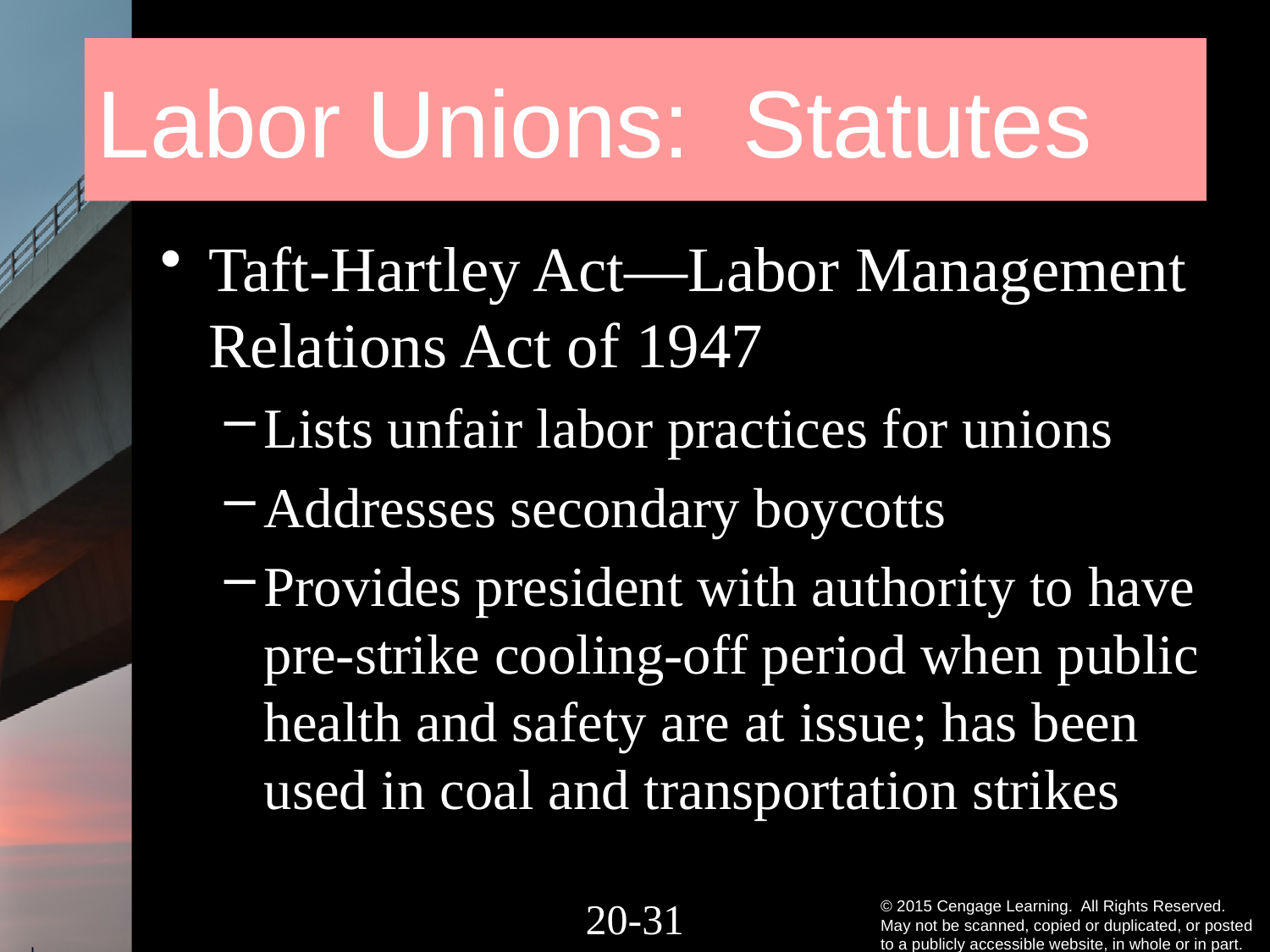

# Labor Unions:  Statutes
Taft-Hartley Act—Labor Management Relations Act of 1947
Lists unfair labor practices for unions
Addresses secondary boycotts
Provides president with authority to have pre-strike cooling-off period when public health and safety are at issue; has been used in coal and transportation strikes
20-31